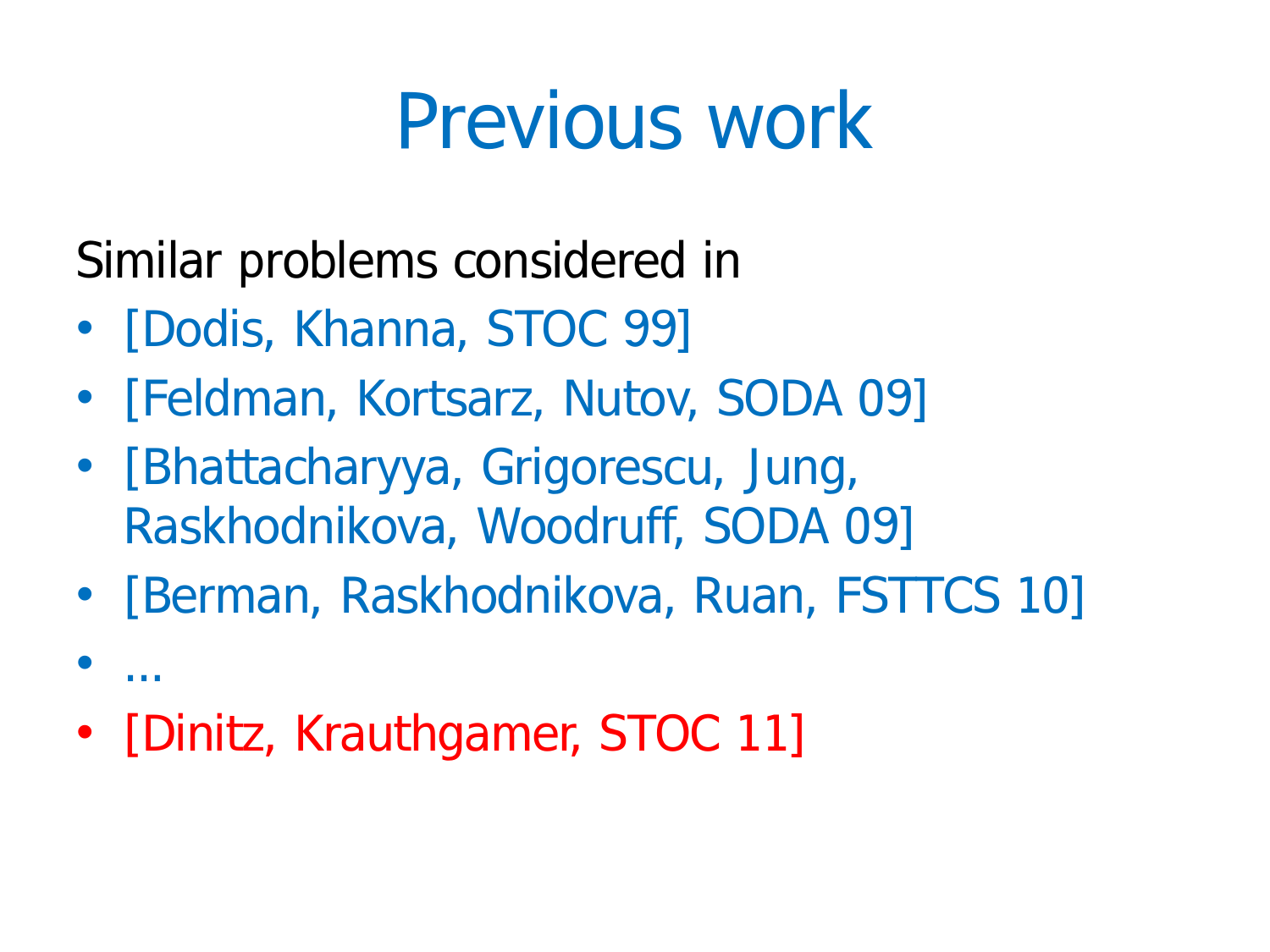

# Previous work
Similar problems considered in
[Dodis, Khanna, STOC 99]
[Feldman, Kortsarz, Nutov, SODA 09]
[Bhattacharyya, Grigorescu, Jung, Raskhodnikova, Woodruff, SODA 09]
[Berman, Raskhodnikova, Ruan, FSTTCS 10]
…
[Dinitz, Krauthgamer, STOC 11]